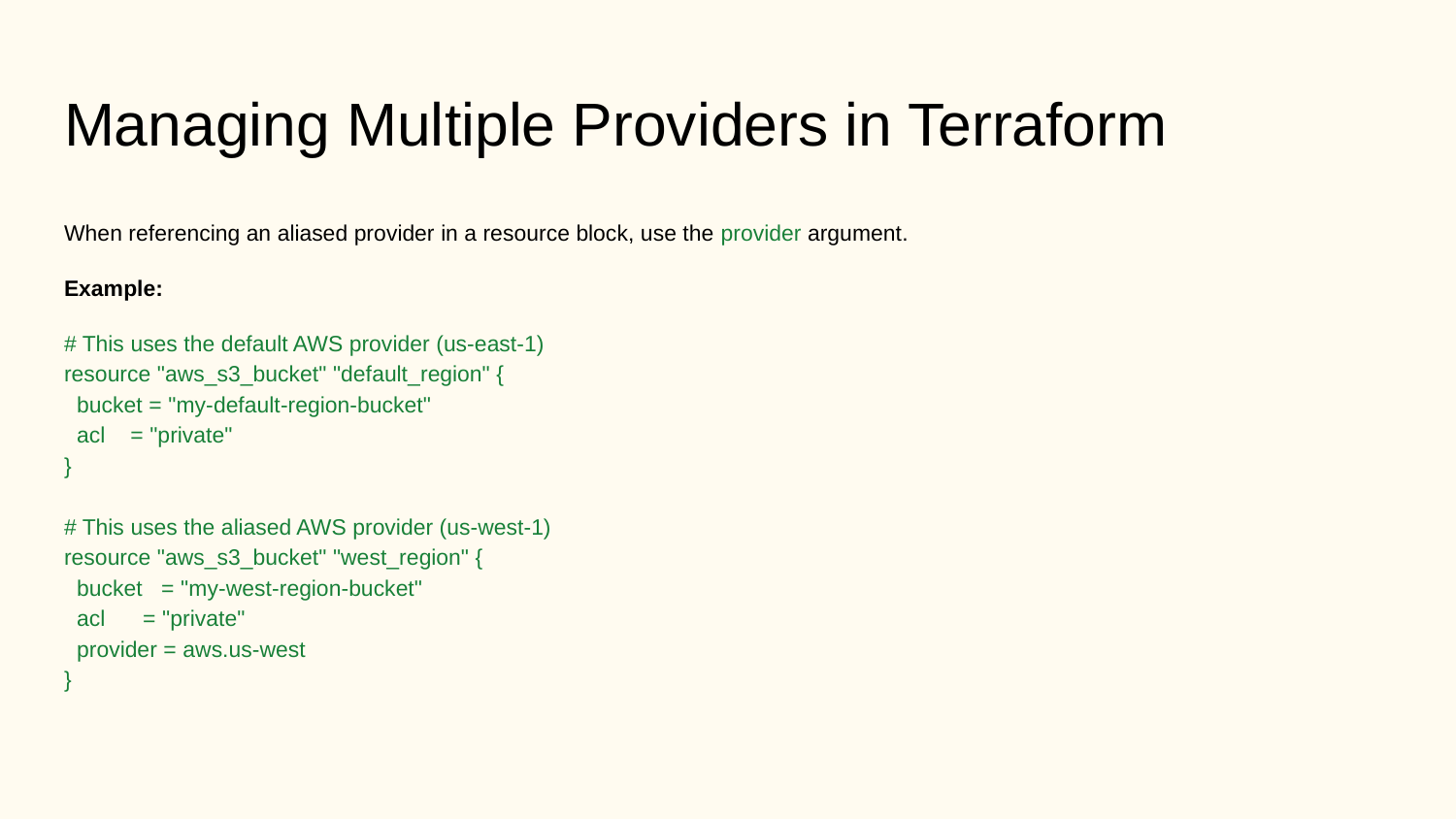

# Managing Multiple Providers in Terraform

When referencing an aliased provider in a resource block, use the provider argument.
Example:
# This uses the default AWS provider (us-east-1)
resource "aws_s3_bucket" "default_region" {
  bucket = "my-default-region-bucket"
  acl    = "private"
}

# This uses the aliased AWS provider (us-west-1)
resource "aws_s3_bucket" "west_region" {
  bucket   = "my-west-region-bucket"
  acl      = "private"
  provider = aws.us-west
}